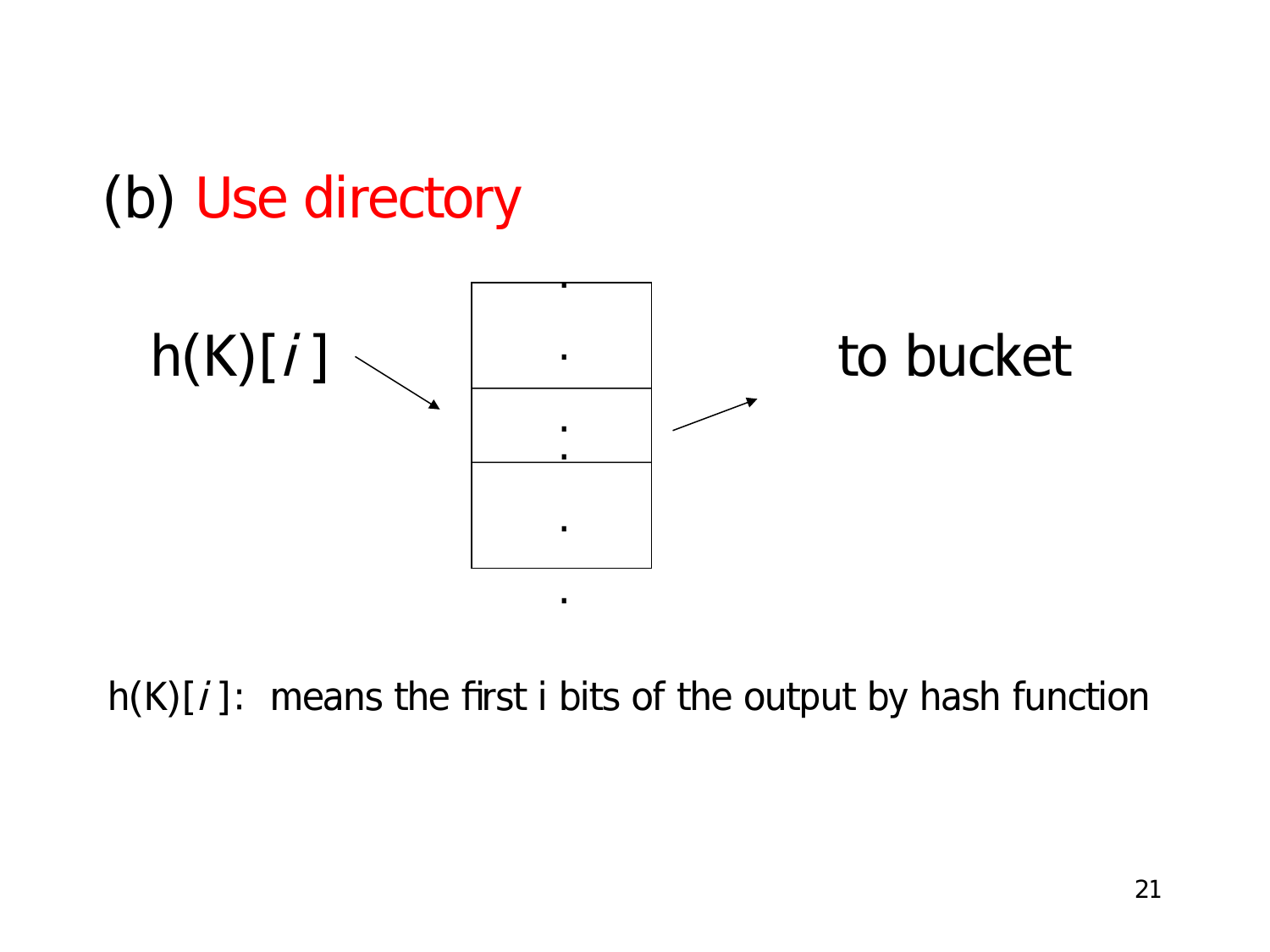

(b) Use directory

	h(K)[i ]				   to bucket

.
.
.

.
.
.
# h(K)[i ]:  means the first i bits of the output by hash function
21